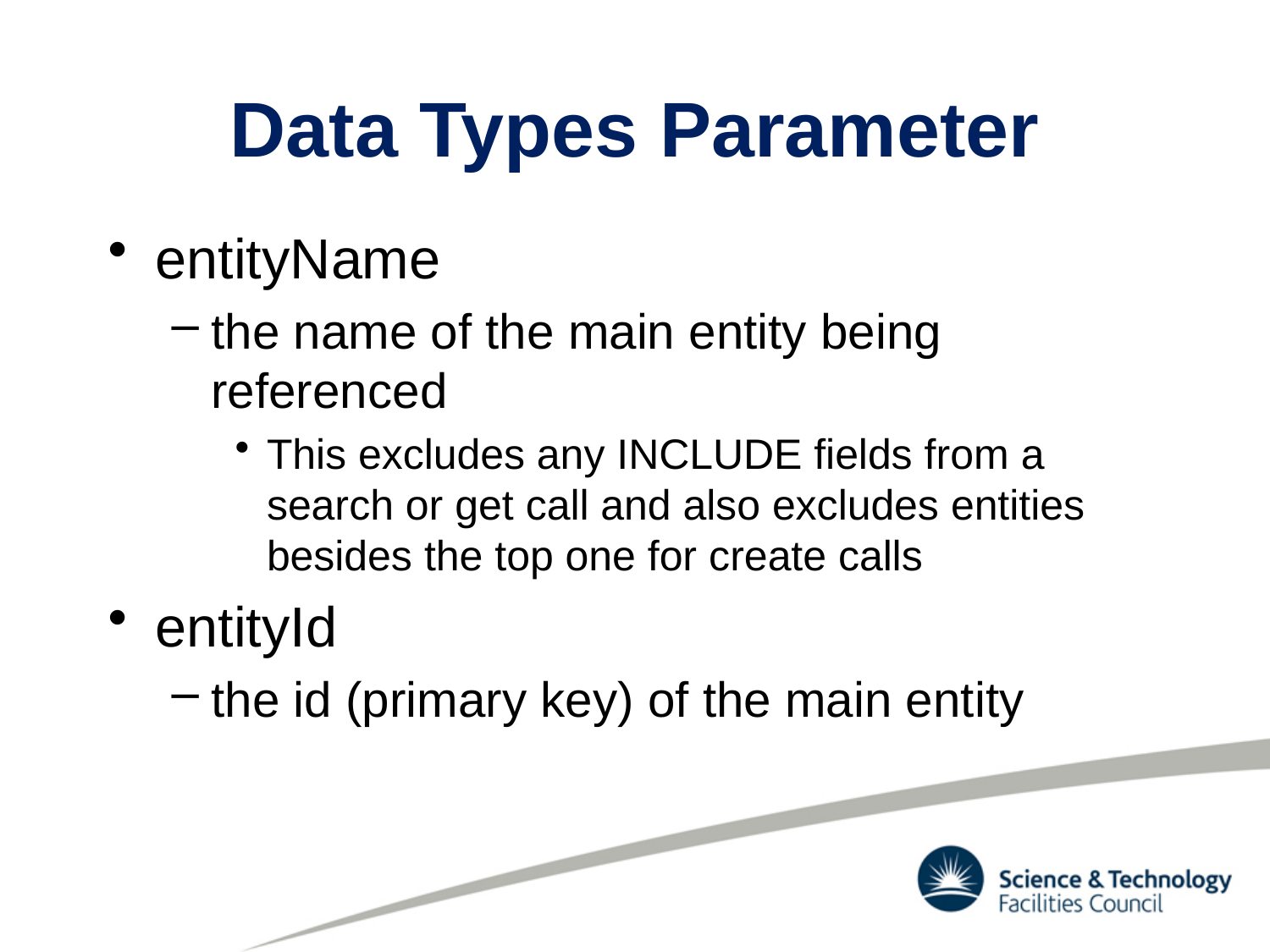

# Data Types Parameter
entityName
the name of the main entity being referenced
This excludes any INCLUDE fields from a search or get call and also excludes entities besides the top one for create calls
entityId
the id (primary key) of the main entity